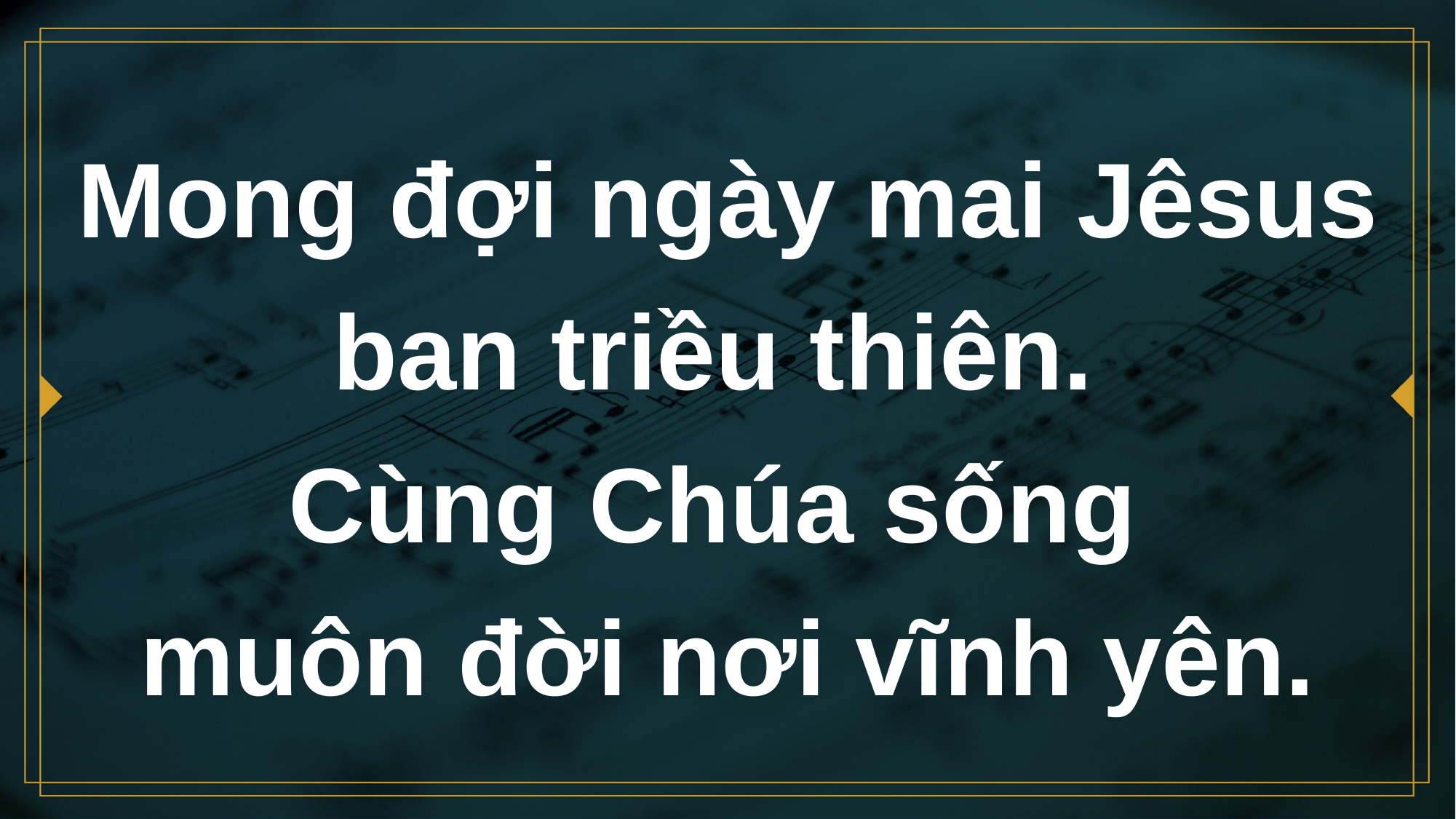

# Mong đợi ngày mai Jêsus ban triều thiên. Cùng Chúa sống muôn đời nơi vĩnh yên.